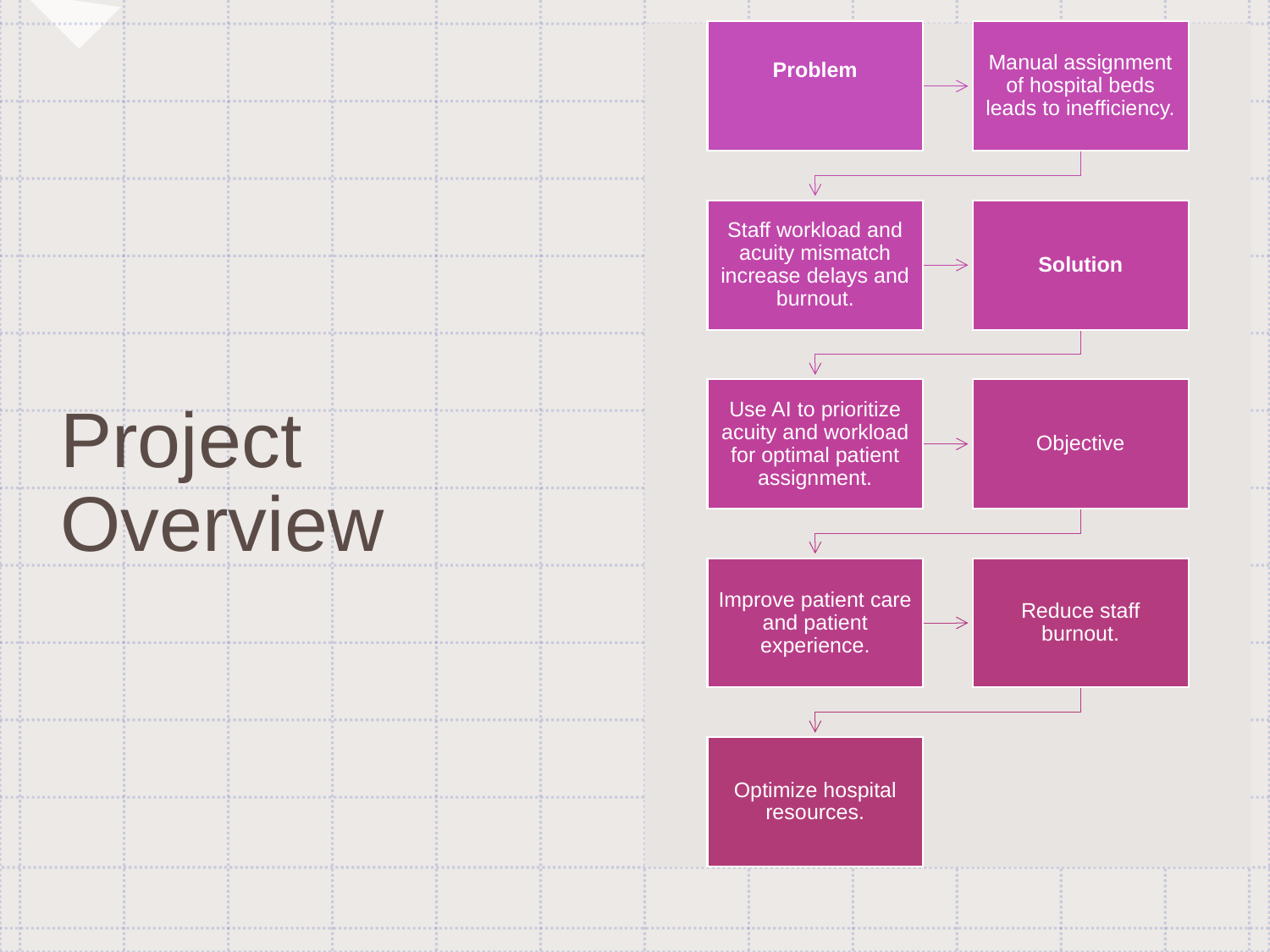

Problem

Manual assignment of hospital beds leads to inefficiency.

Staff workload and acuity mismatch increase delays and burnout.

Solution

Use AI to prioritize acuity and workload for optimal patient assignment.

Objective

Improve patient care and patient experience.

Reduce staff burnout.
Optimize hospital resources.

# Project Overview